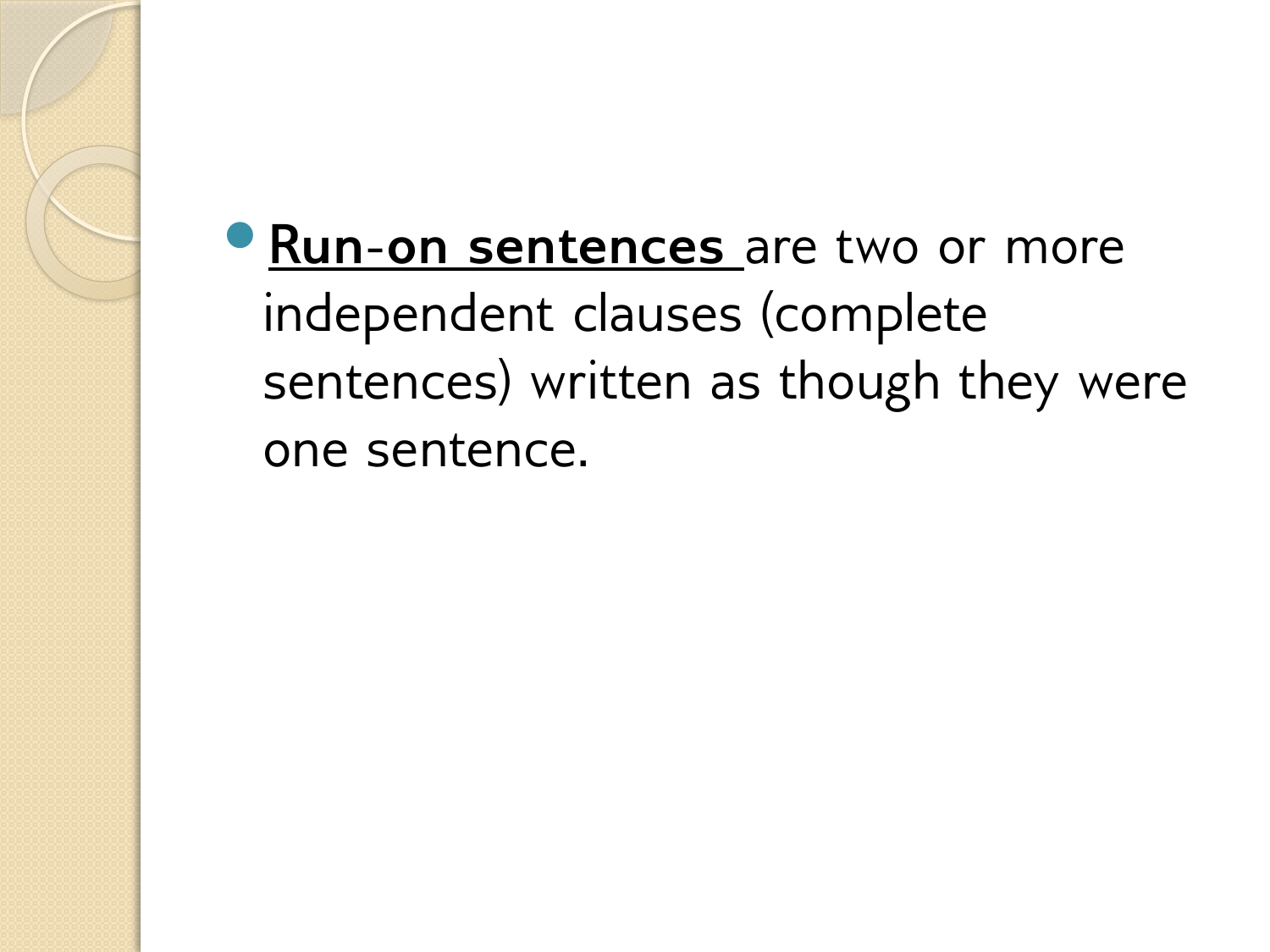

#
Run-on sentences are two or more independent clauses (complete sentences) written as though they were one sentence.